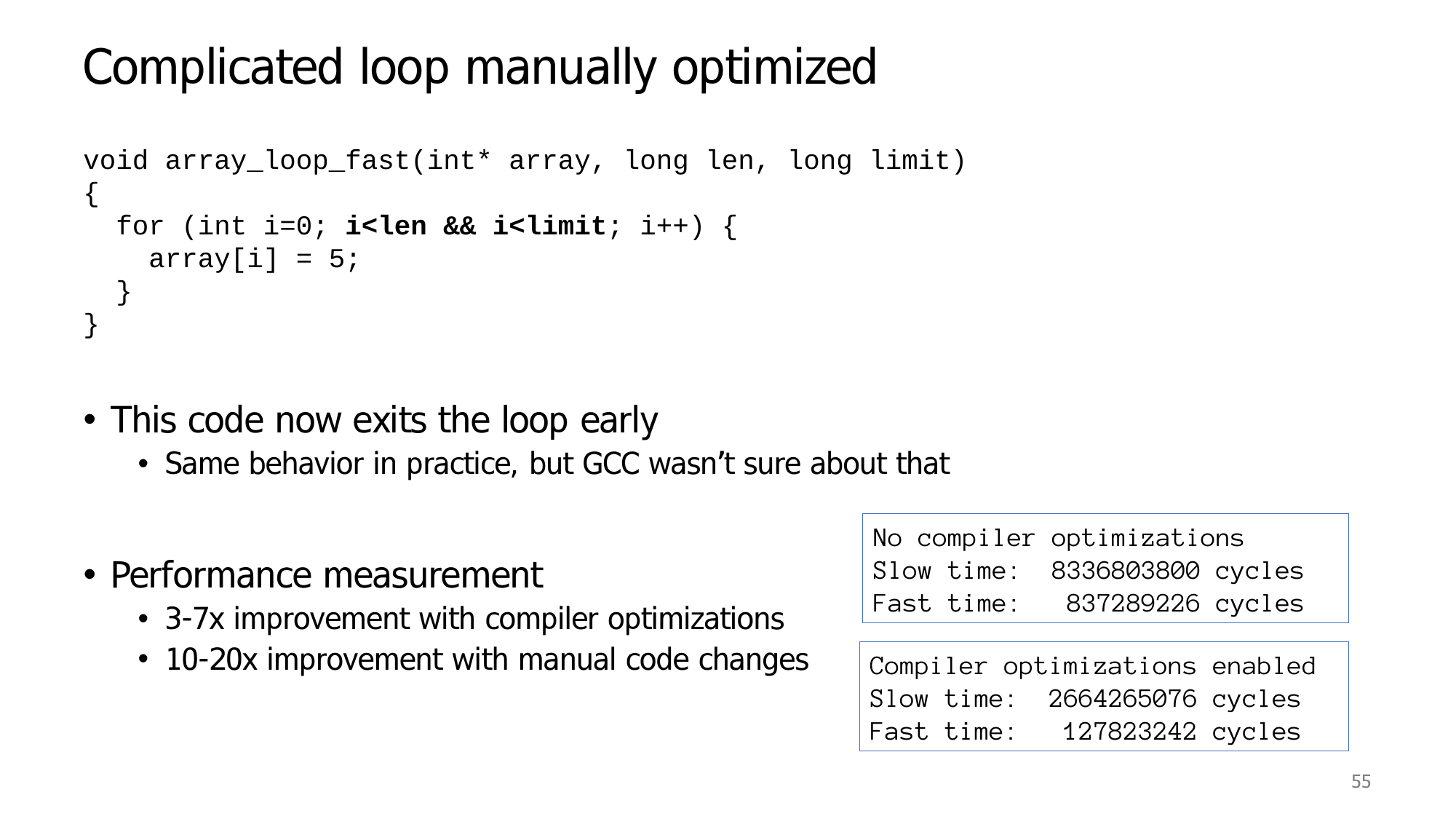

# Complicated loop manually optimized
void array_loop_fast(int* array, long len, long limit) {
  for (int i=0; i<len && i<limit; i++) {
    array[i] = 5;
  }
}
This code now exits the loop early
Same behavior in practice, but GCC wasn’t sure about that

Performance measurement
3-7x improvement with compiler optimizations
10-20x improvement with manual code changes
No compiler optimizations
Slow time:  8336803800 cycles
Fast time:   837289226 cycles
Compiler optimizations enabled
Slow time:  2664265076 cycles
Fast time:   127823242 cycles
55